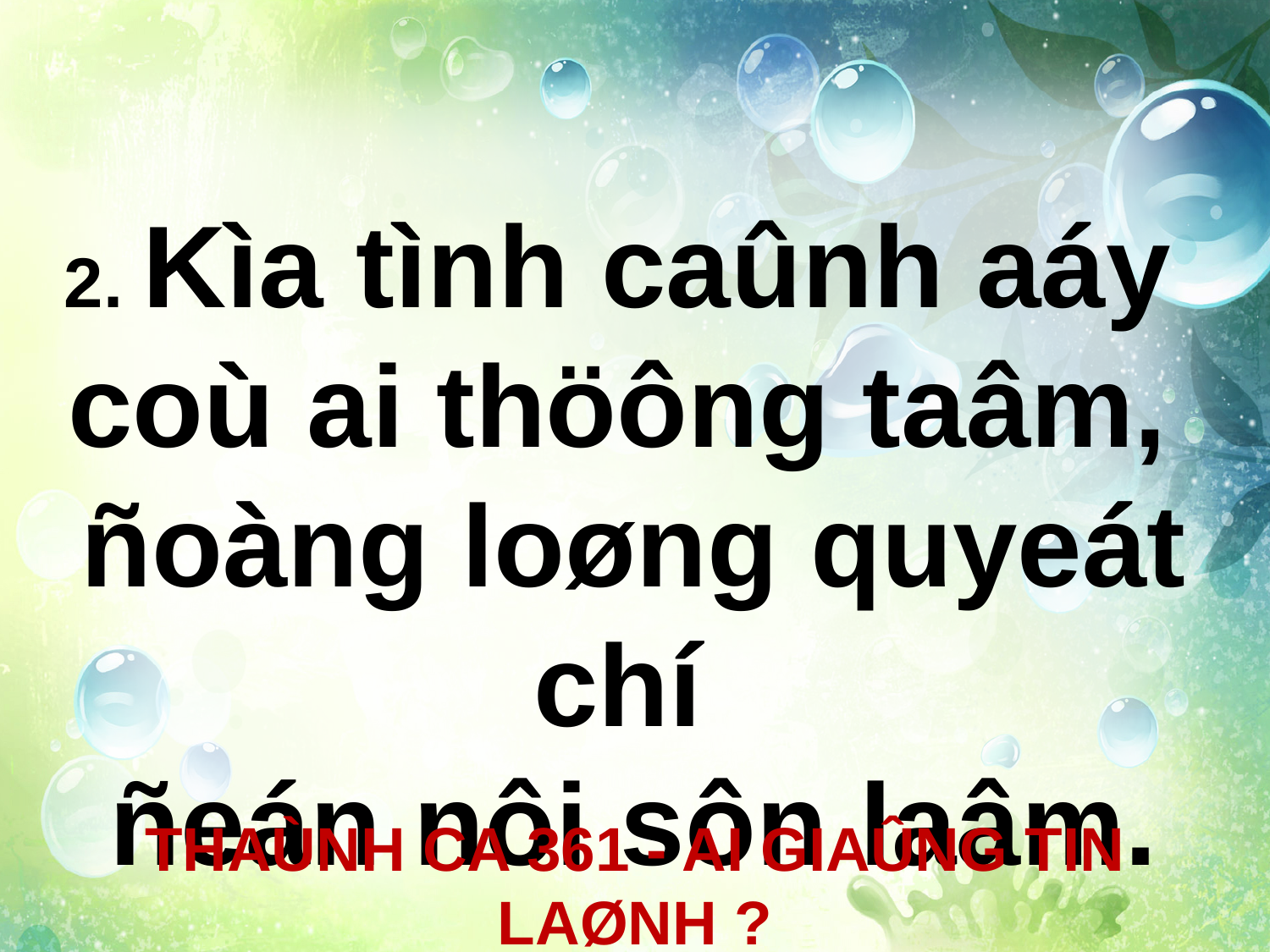

2. Kìa tình caûnh aáy
coù ai thöông taâm,
ñoàng loøng quyeát chí
ñeán nôi sôn laâm.
THAÙNH CA 361 - AI GIAÛNG TIN LAØNH ?